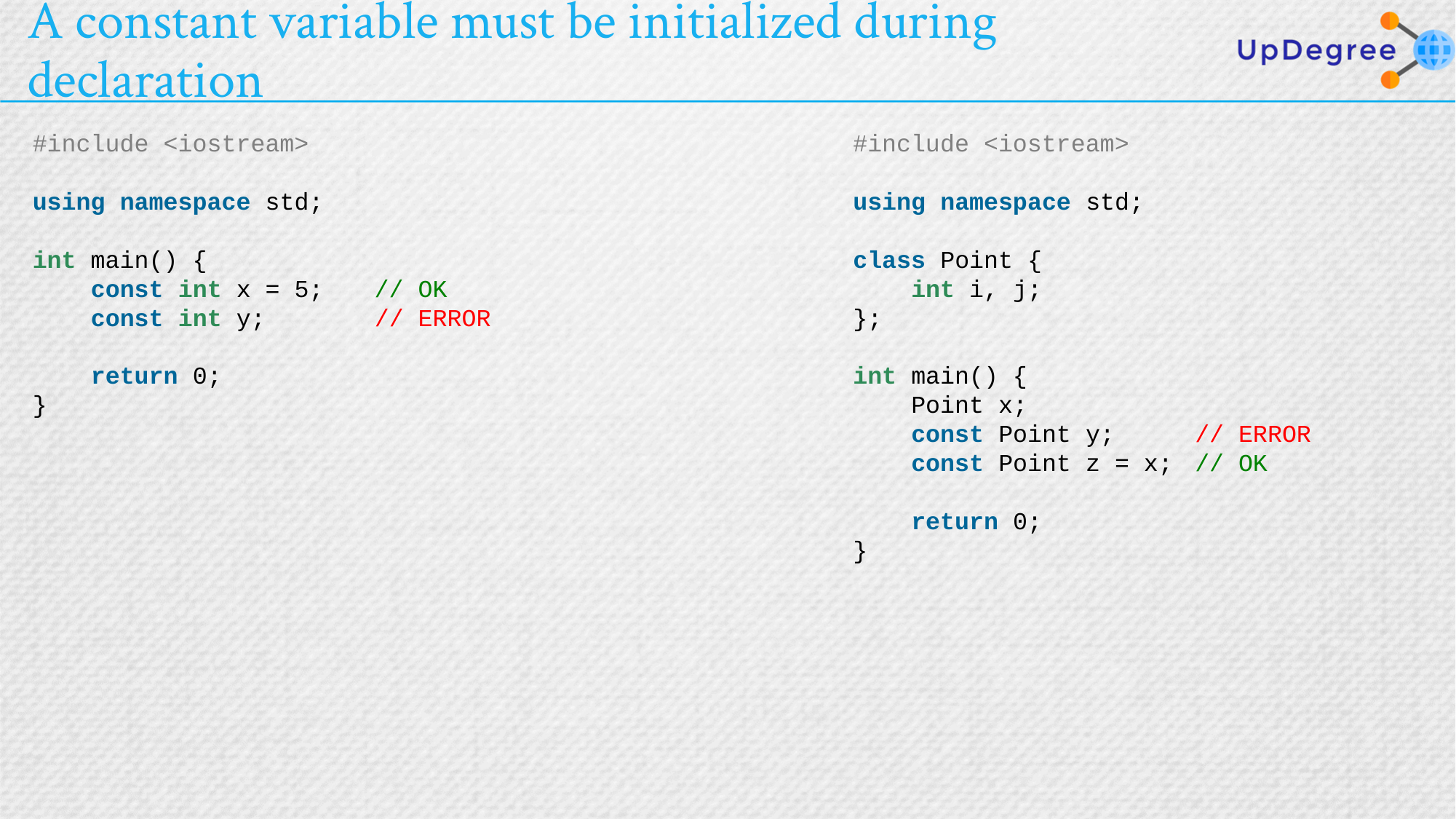

# A constant variable must be initialized during declaration
#include <iostream>

using namespace std;

int main() {
    const int x = 5;	 // OK
    const int y;	 // ERROR

    return 0;
}
#include <iostream>

using namespace std;

class Point {
    int i, j;
};

int main() {
    Point x;
    const Point y;	 // ERROR
    const Point z = x;	 // OK

    return 0;
}